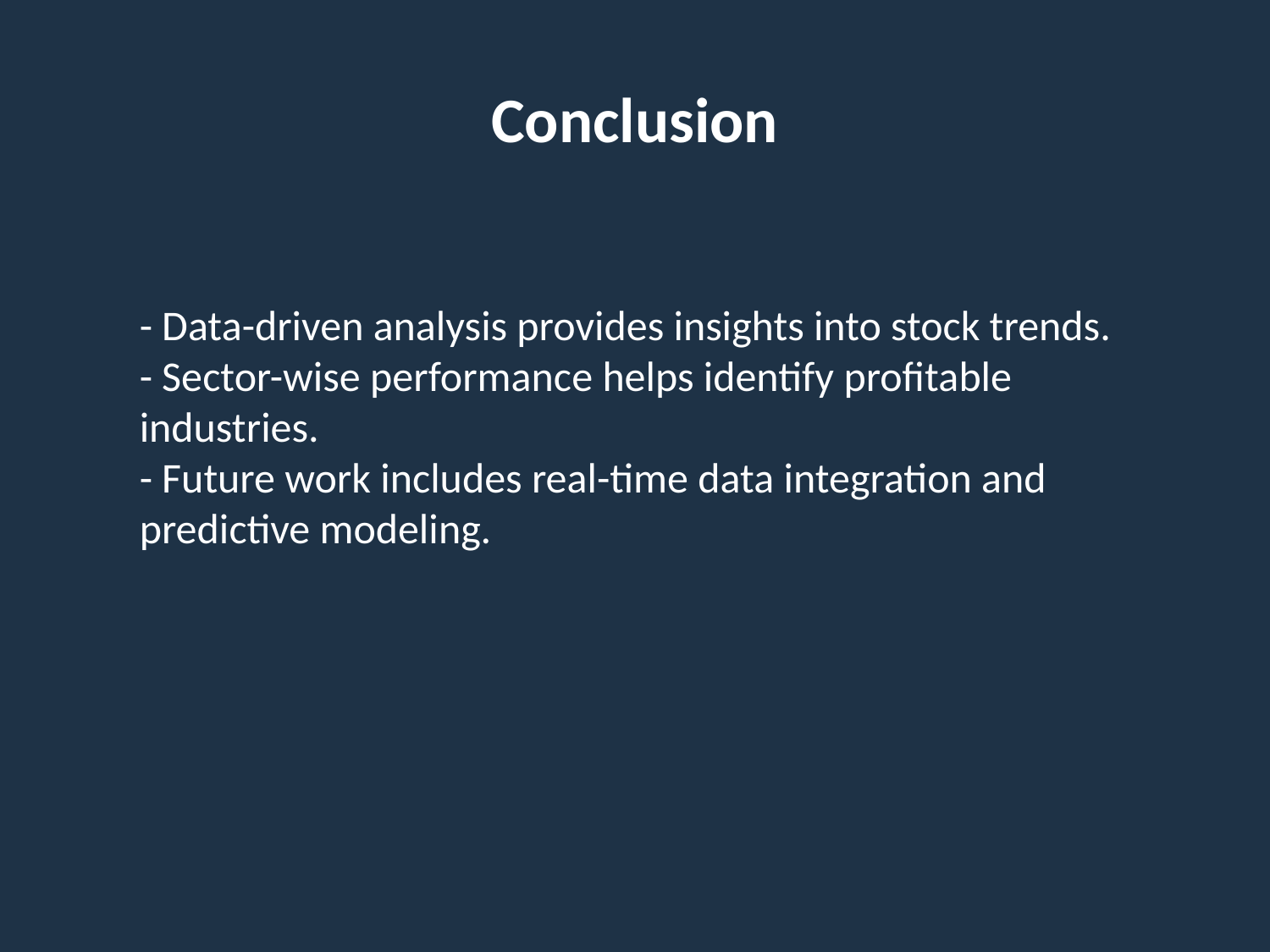

# Conclusion

- Data-driven analysis provides insights into stock trends.
- Sector-wise performance helps identify profitable industries.
- Future work includes real-time data integration and predictive modeling.